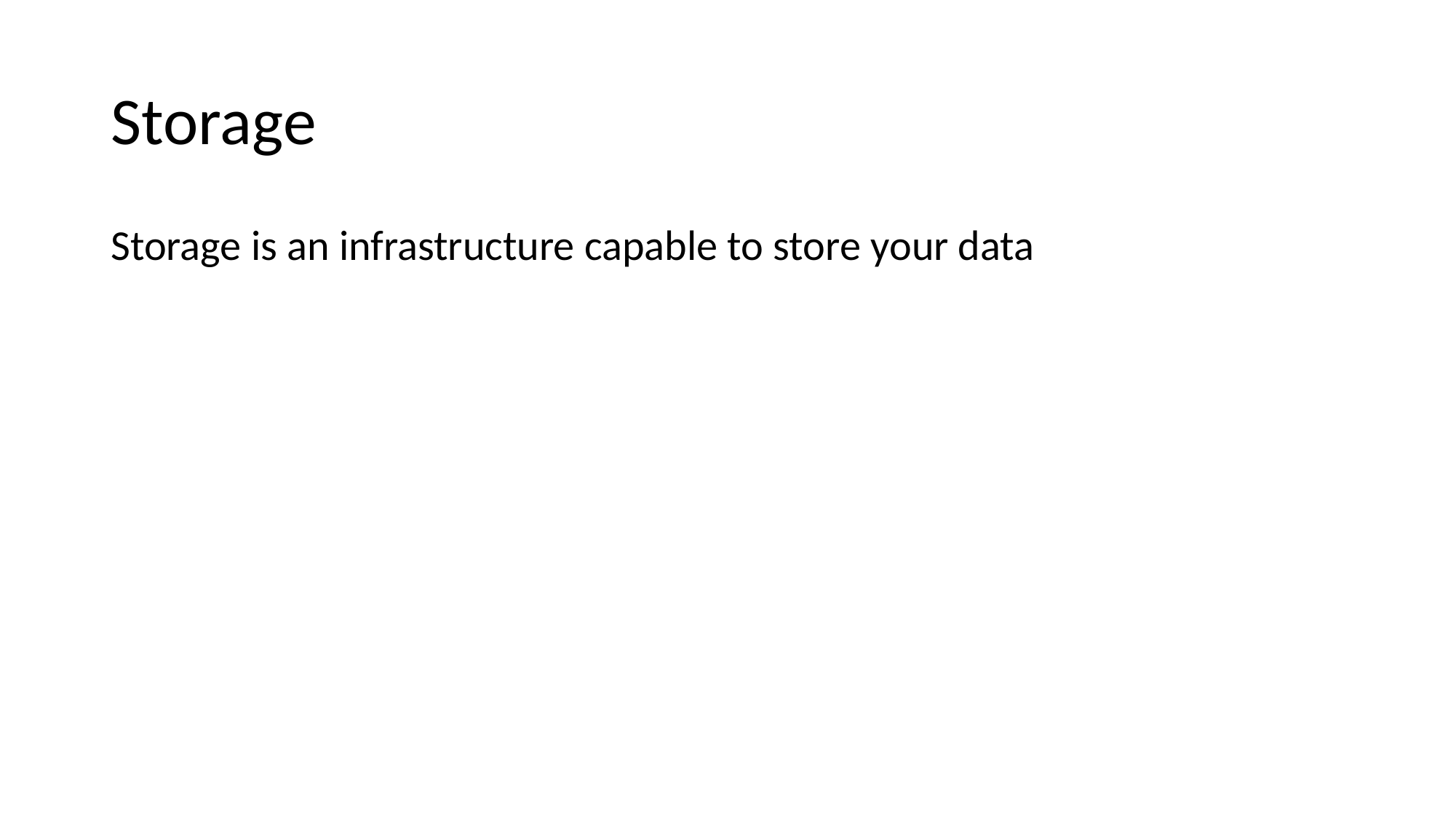

# Storage
Storage is an infrastructure capable to store your data